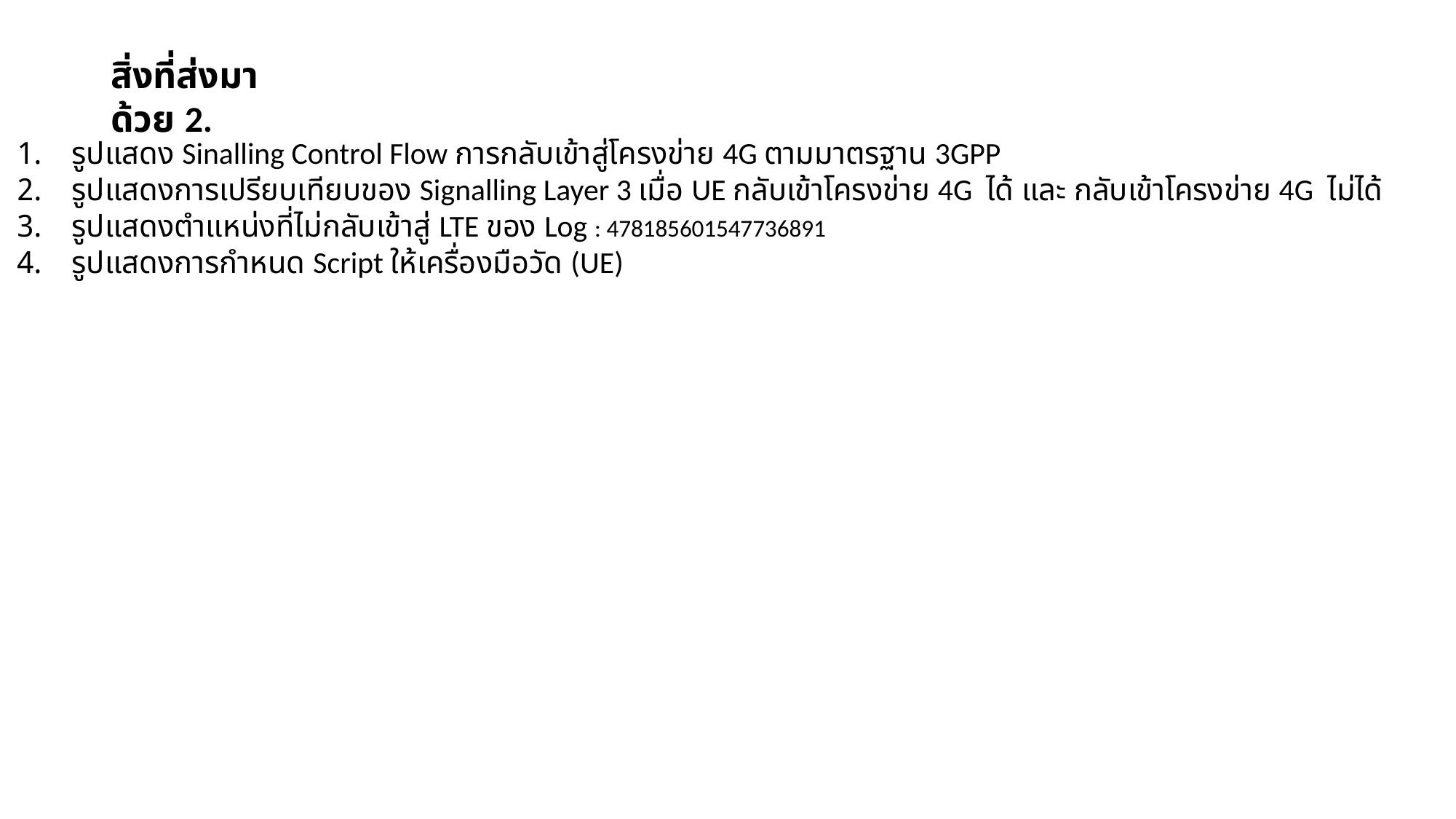

สิ่งที่ส่งมาด้วย 2.
รูปแสดง Sinalling Control Flow การกลับเข้าสู่โครงข่าย 4G ตามมาตรฐาน 3GPP
รูปแสดงการเปรียบเทียบของ Signalling Layer 3 เมื่อ UE กลับเข้าโครงข่าย 4G  ได้ และ กลับเข้าโครงข่าย 4G  ไม่ได้
รูปแสดงตำแหน่งที่ไม่กลับเข้าสู่ LTE ของ Log : 478185601547736891
รูปแสดงการกำหนด Script ให้เครื่องมือวัด (UE)